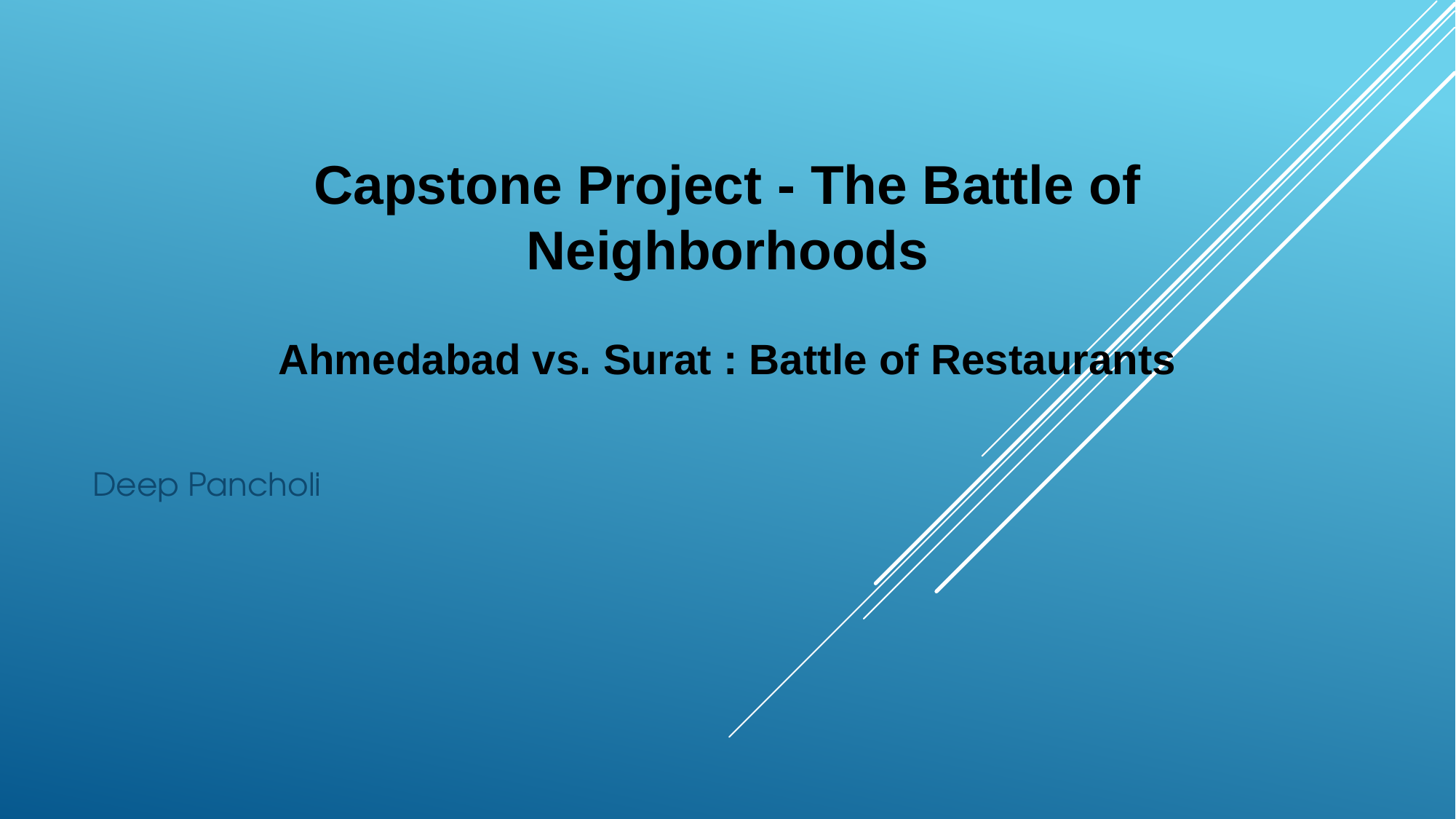

# Capstone Project - The Battle of Neighborhoods

Ahmedabad vs. Surat : Battle of Restaurants

Deep Pancholi